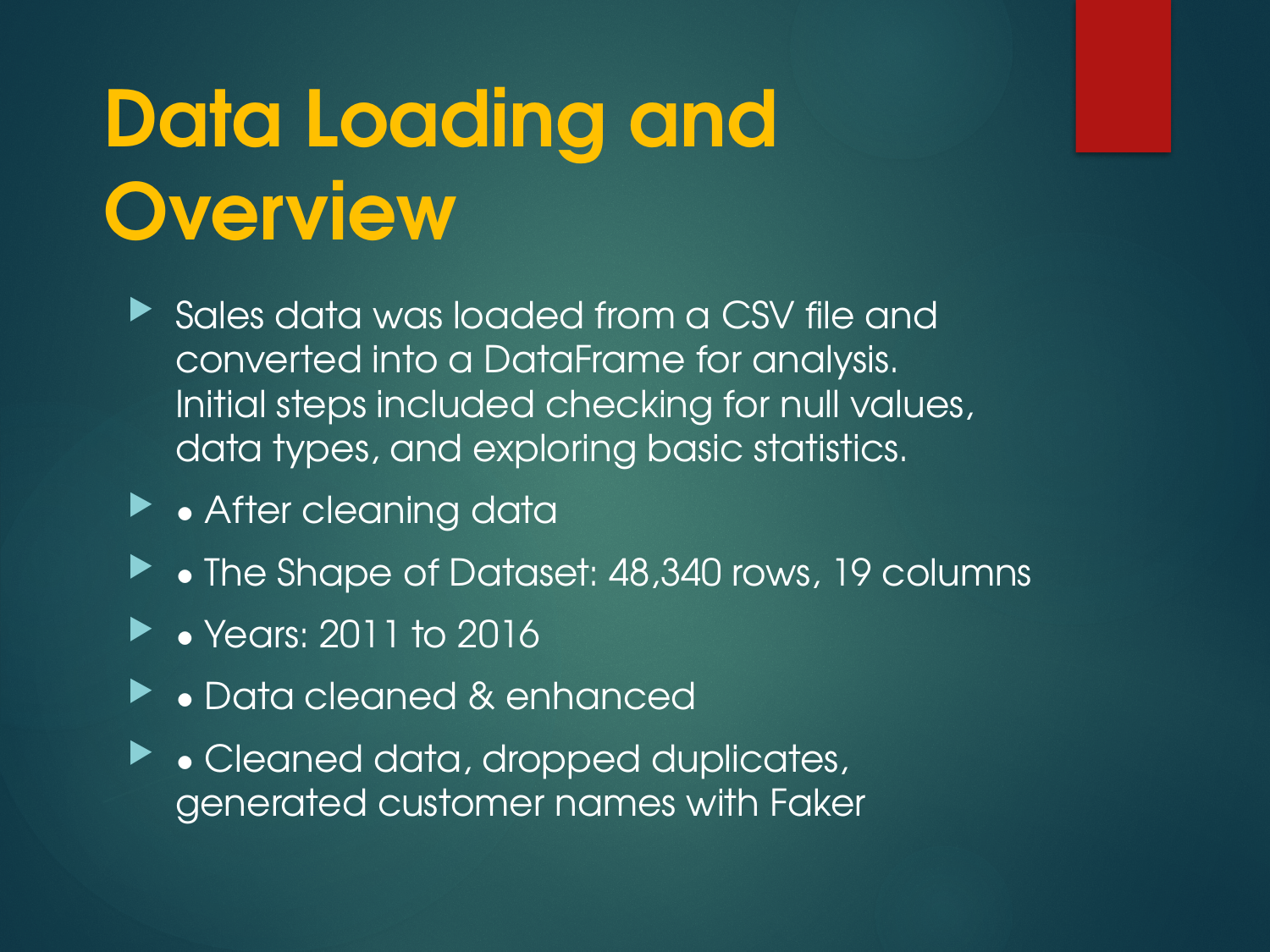

# Data Loading and Overview
Sales data was loaded from a CSV file and converted into a DataFrame for analysis.
Initial steps included checking for null values, data types, and exploring basic statistics.
• After cleaning data
• The Shape of Dataset: 48,340 rows, 19 columns
• Years: 2011 to 2016
• Data cleaned & enhanced
• Cleaned data, dropped duplicates, generated customer names with Faker